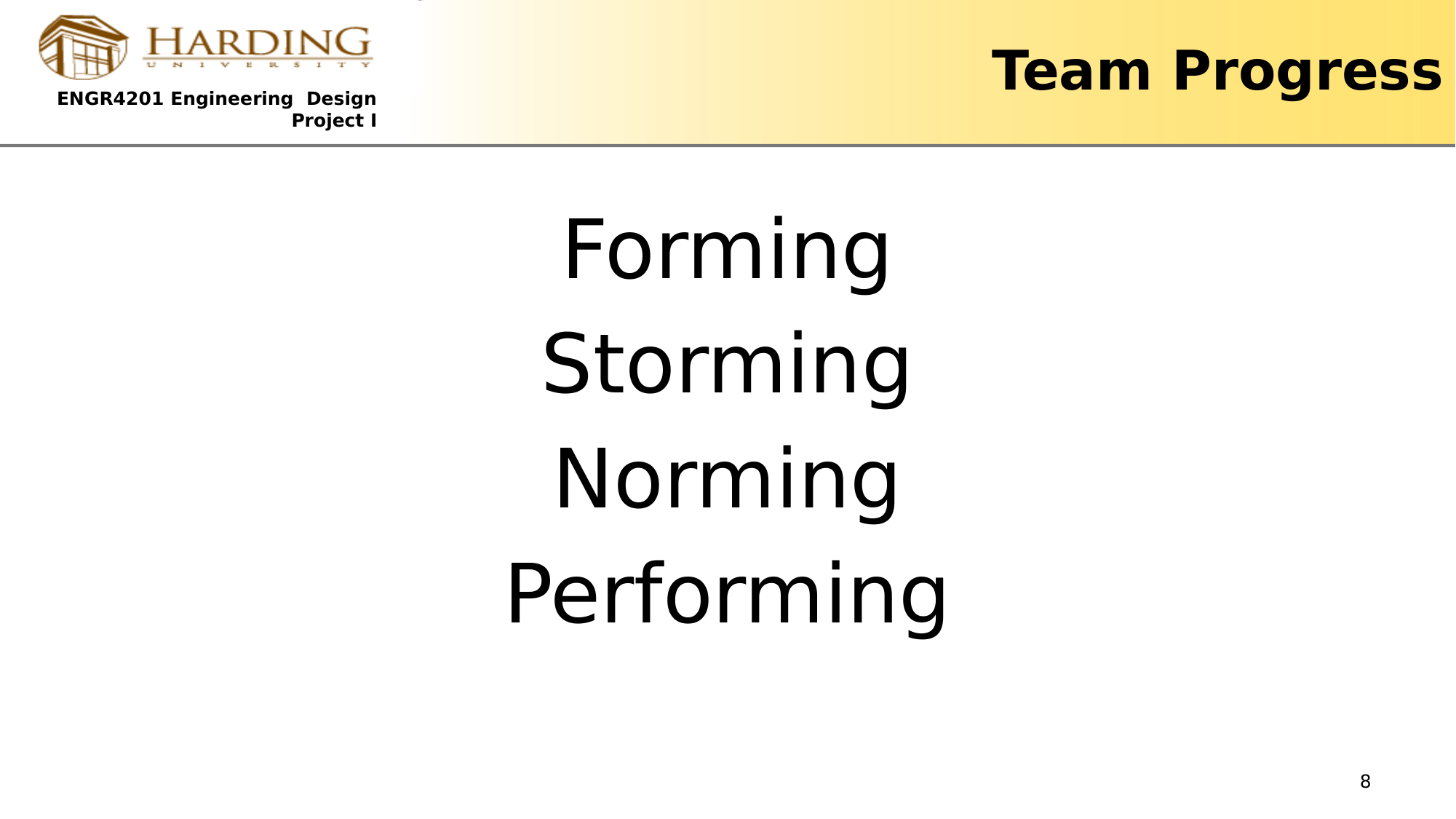

# Team Progress
Forming
Storming
Norming
Performing
8